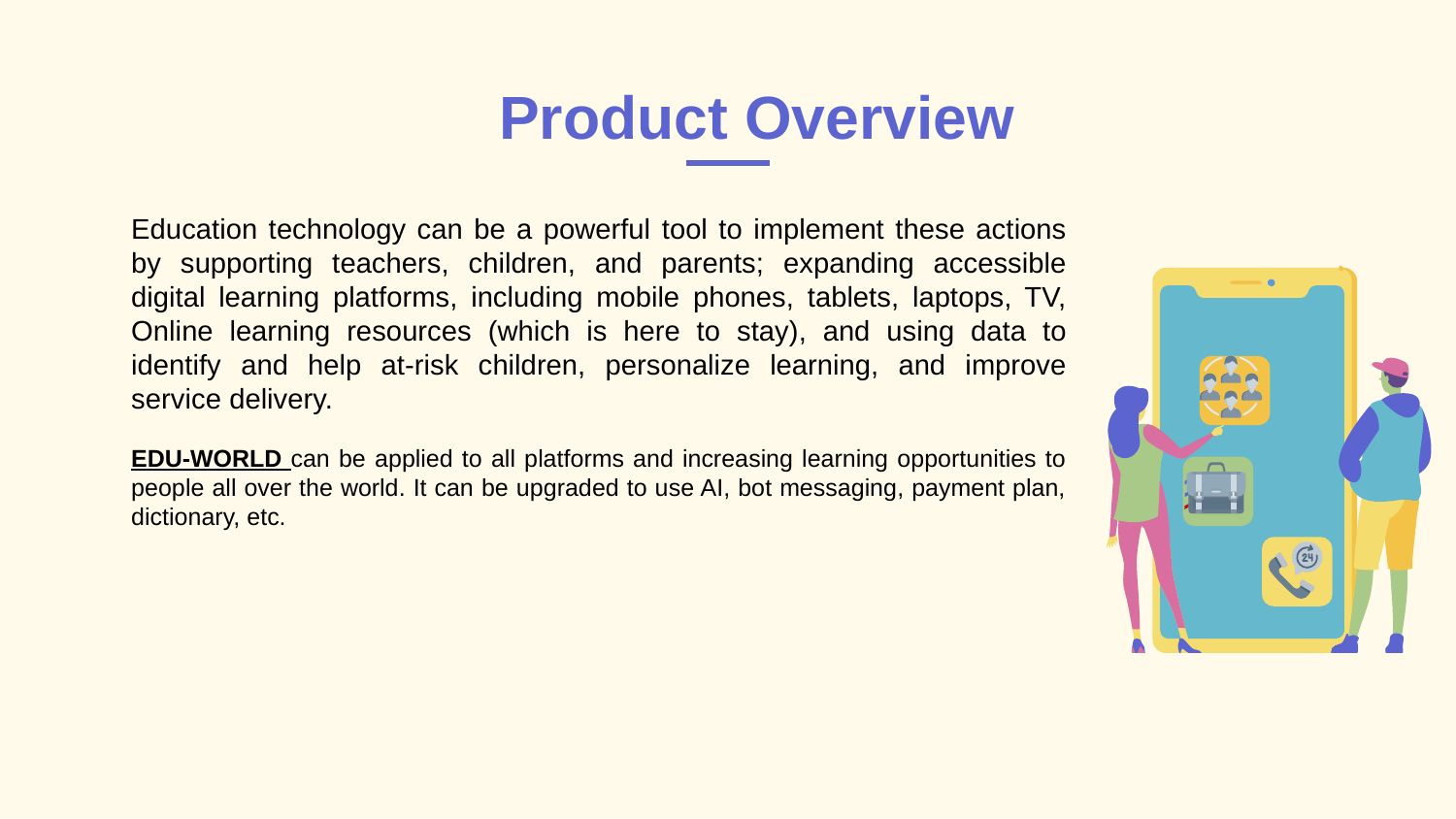

# Product Overview
Education technology can be a powerful tool to implement these actions by supporting teachers, children, and parents; expanding accessible digital learning platforms, including mobile phones, tablets, laptops, TV, Online learning resources (which is here to stay), and using data to identify and help at-risk children, personalize learning, and improve service delivery.

EDU-WORLD can be applied to all platforms and increasing learning opportunities to people all over the world. It can be upgraded to use AI, bot messaging, payment plan, dictionary, etc.